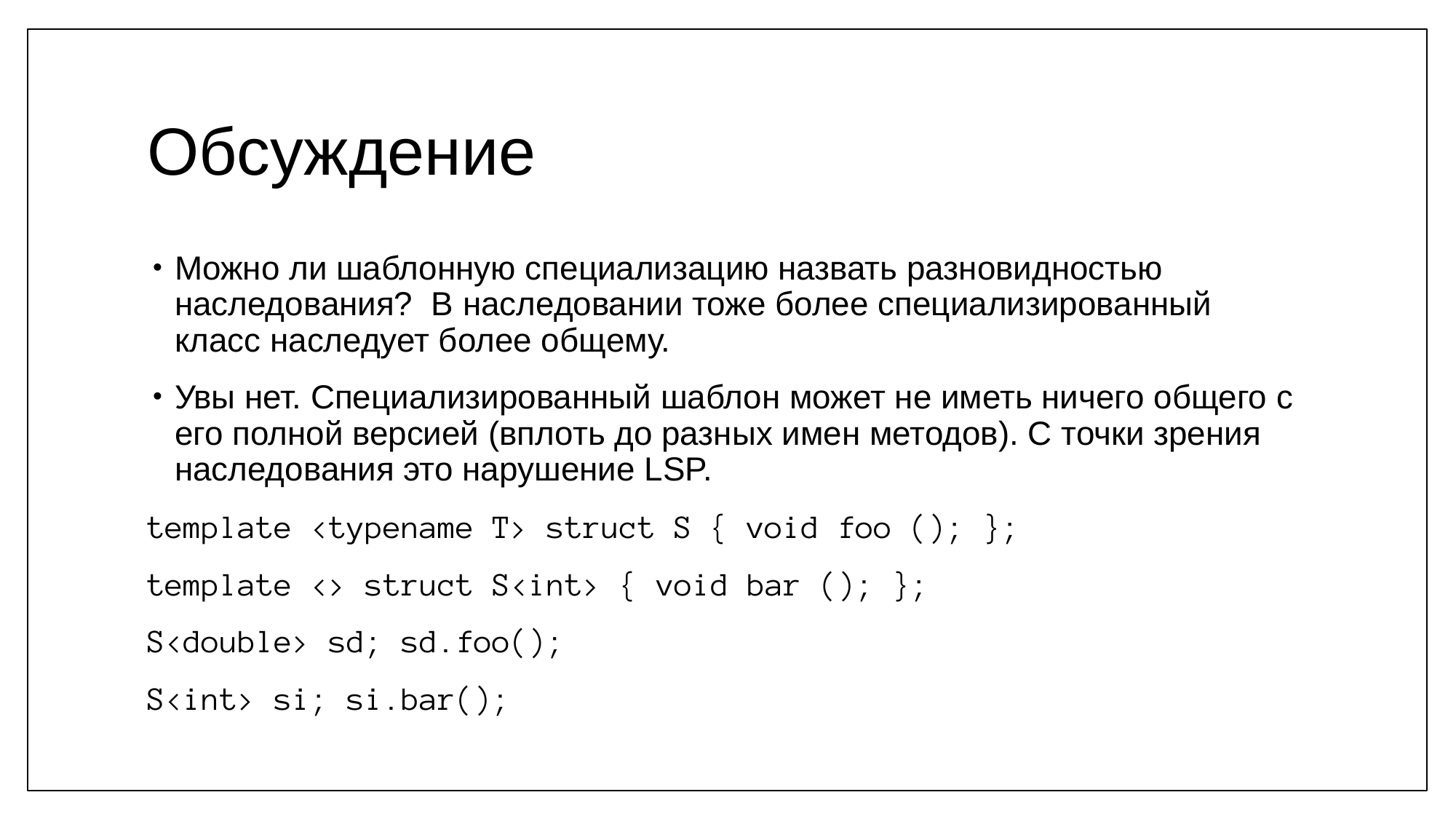

# Обсуждение
Можно ли шаблонную специализацию назвать разновидностью наследования?  В наследовании тоже более специализированный класс наследует более общему.
Увы нет. Специализированный шаблон может не иметь ничего общего с его полной версией (вплоть до разных имен методов). С точки зрения наследования это нарушение LSP.
template <typename T> struct S { void foo (); };
template <> struct S<int> { void bar (); };
S<double> sd; sd.foo();
S<int> si; si.bar();